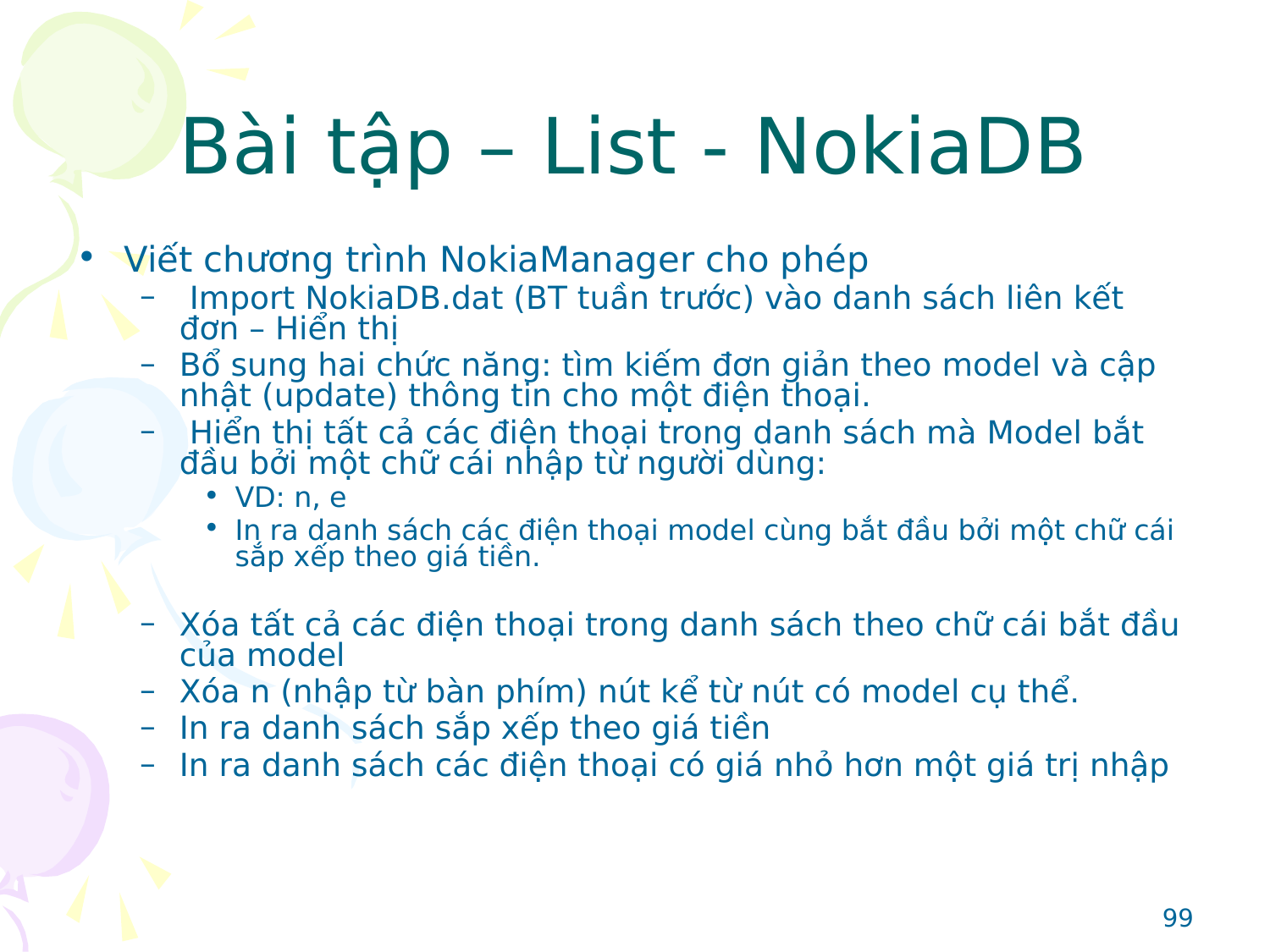

# Bài tập – List - NokiaDB
Viết chương trình NokiaManager cho phép
 Import NokiaDB.dat (BT tuần trước) vào danh sách liên kết đơn – Hiển thị
Bổ sung hai chức năng: tìm kiếm đơn giản theo model và cập nhật (update) thông tin cho một điện thoại.
 Hiển thị tất cả các điện thoại trong danh sách mà Model bắt đầu bởi một chữ cái nhập từ người dùng:
VD: n, e
In ra danh sách các điện thoại model cùng bắt đầu bởi một chữ cái sắp xếp theo giá tiền.

Xóa tất cả các điện thoại trong danh sách theo chữ cái bắt đầu của model
Xóa n (nhập từ bàn phím) nút kể từ nút có model cụ thể.
In ra danh sách sắp xếp theo giá tiền
In ra danh sách các điện thoại có giá nhỏ hơn một giá trị nhập
99